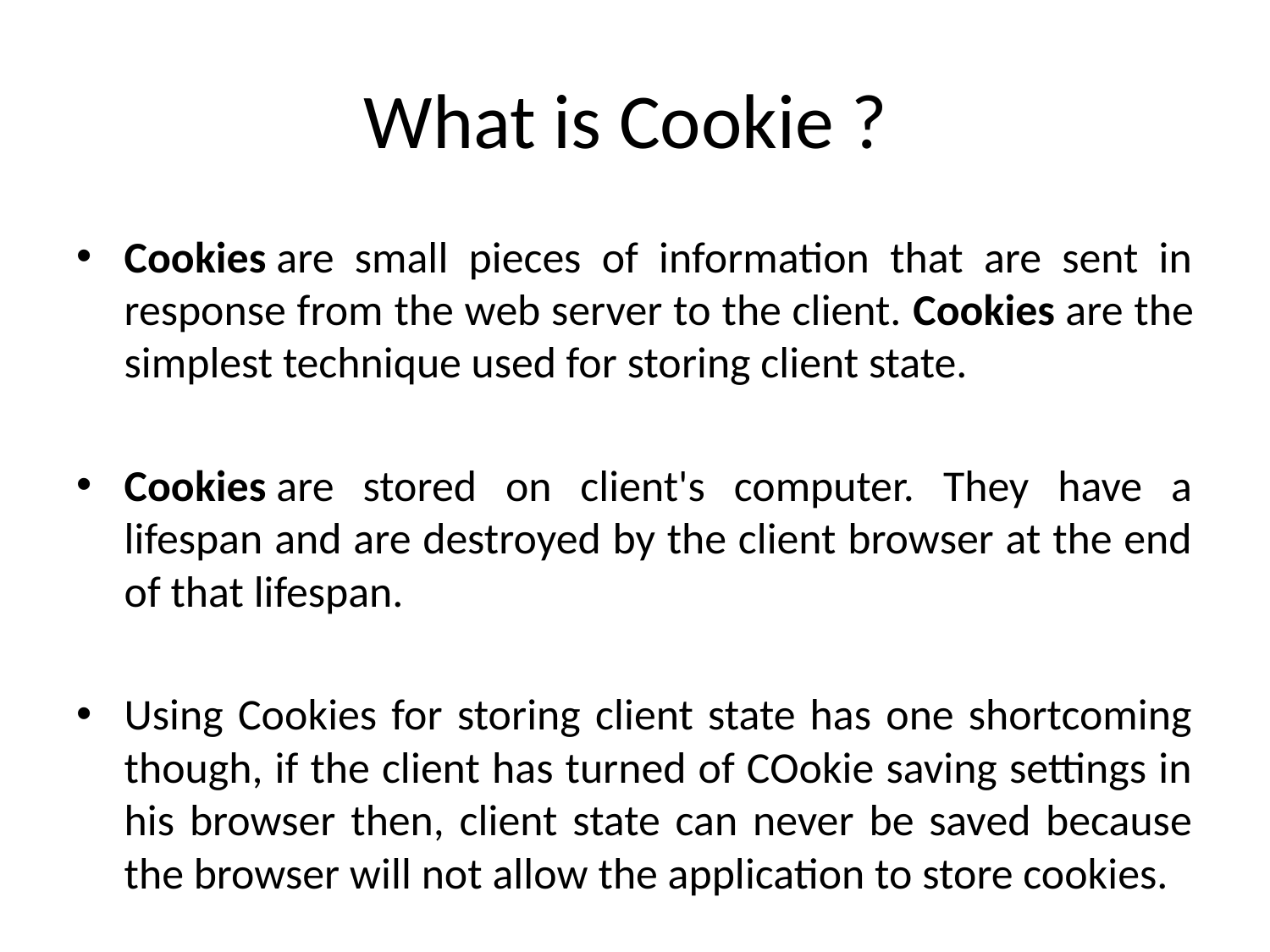

# What is Cookie ?
Cookies are small pieces of information that are sent in response from the web server to the client. Cookies are the simplest technique used for storing client state.

Cookies are stored on client's computer. They have a lifespan and are destroyed by the client browser at the end of that lifespan.

Using Cookies for storing client state has one shortcoming though, if the client has turned of COokie saving settings in his browser then, client state can never be saved because the browser will not allow the application to store cookies.